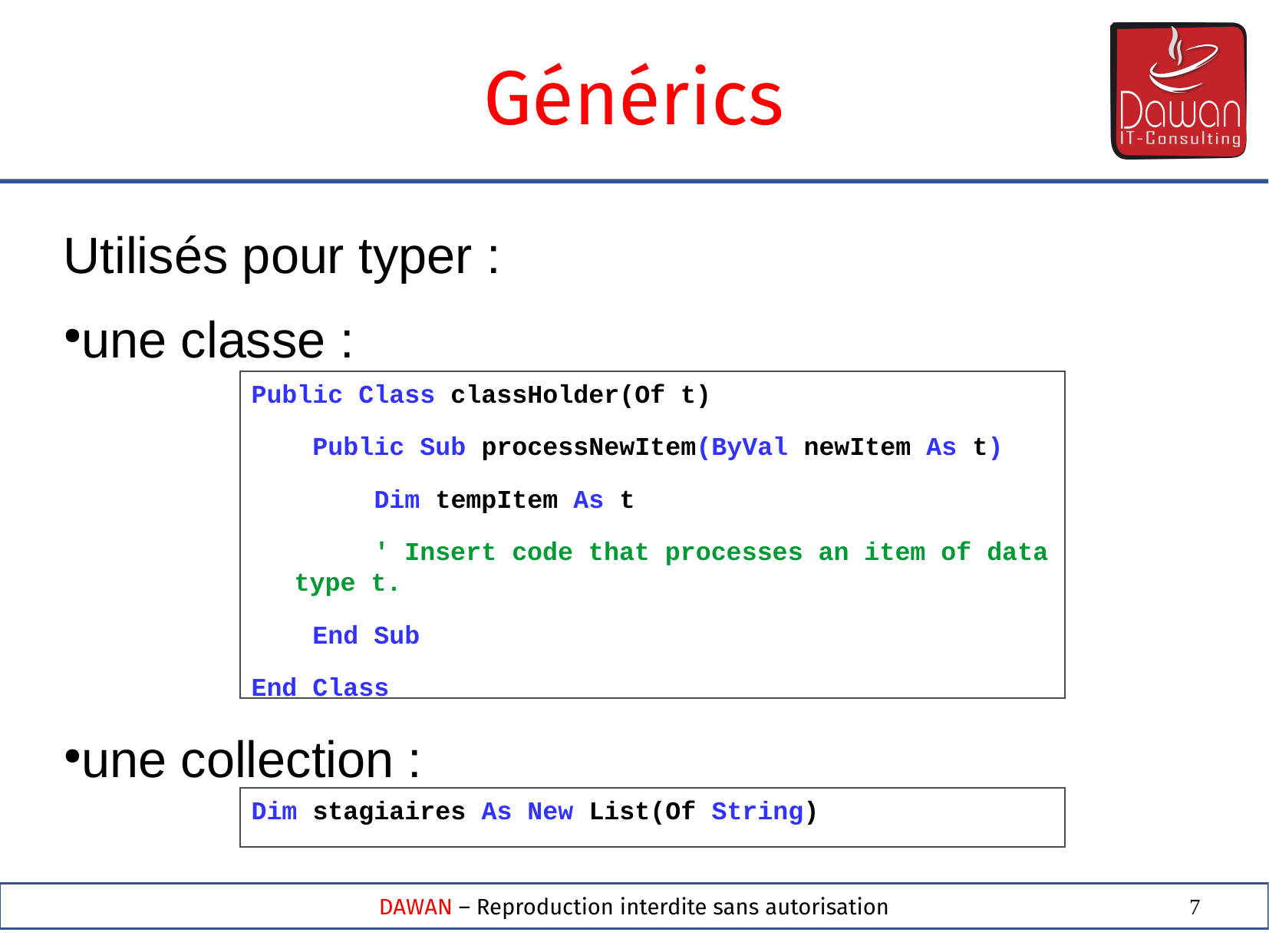

Générics
Utilisés pour typer :
une classe :

une collection :
Public Class classHolder(Of t)
    Public Sub processNewItem(ByVal newItem As t)
        Dim tempItem As t
        ' Insert code that processes an item of data type t.
    End Sub
End Class
Dim stagiaires As New List(Of String)

7